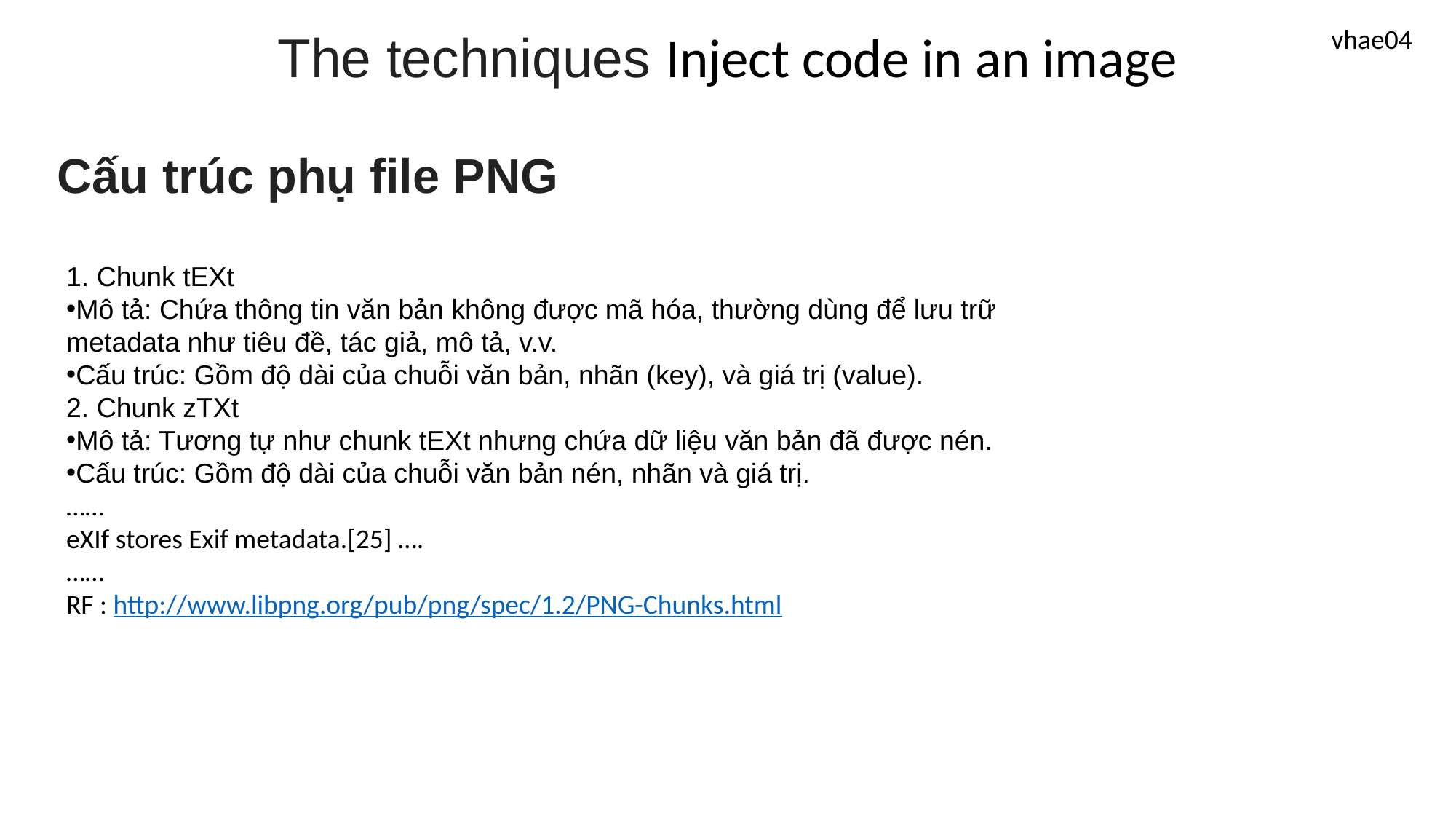

# The techniques Inject code in an image
Cấu trúc phụ file PNG
1. Chunk tEXt
Mô tả: Chứa thông tin văn bản không được mã hóa, thường dùng để lưu trữ metadata như tiêu đề, tác giả, mô tả, v.v.
Cấu trúc: Gồm độ dài của chuỗi văn bản, nhãn (key), và giá trị (value).
2. Chunk zTXt
Mô tả: Tương tự như chunk tEXt nhưng chứa dữ liệu văn bản đã được nén.
Cấu trúc: Gồm độ dài của chuỗi văn bản nén, nhãn và giá trị.
……
eXIf stores Exif metadata.[25] ….
……
RF : http://www.libpng.org/pub/png/spec/1.2/PNG-Chunks.html